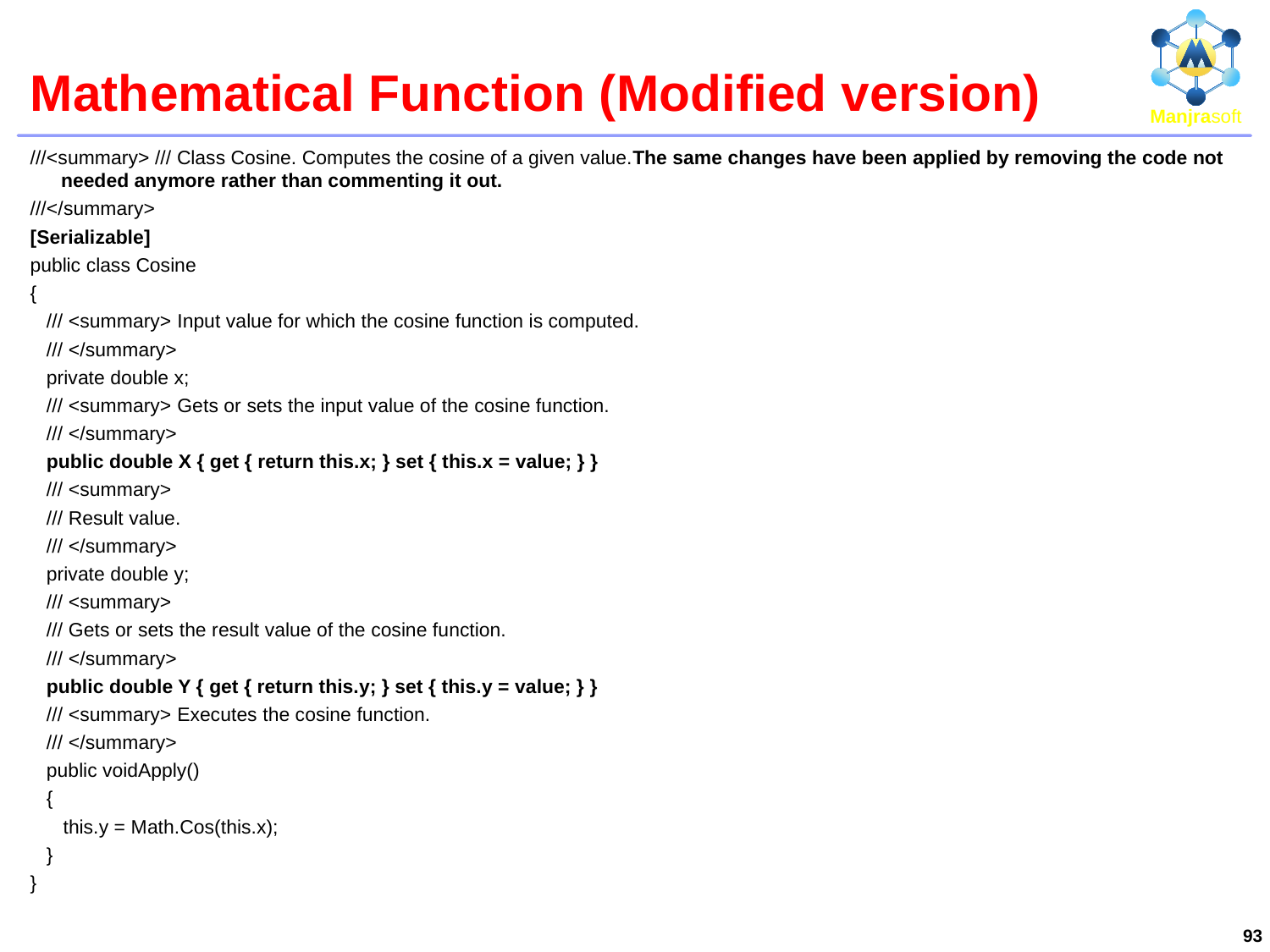

# Mathematical Function (Modified version)
///<summary> /// Class Cosine. Computes the cosine of a given value.The same changes have been applied by removing the code not needed anymore rather than commenting it out.
///</summary>
[Serializable]
public class Cosine
{
   /// <summary> Input value for which the cosine function is computed.
   /// </summary>
   private double x;
   /// <summary> Gets or sets the input value of the cosine function.
   /// </summary>
   public double X { get { return this.x; } set { this.x = value; } }
   /// <summary>
   /// Result value.
   /// </summary>
   private double y;
   /// <summary>
   /// Gets or sets the result value of the cosine function.
   /// </summary>
   public double Y { get { return this.y; } set { this.y = value; } }
   /// <summary> Executes the cosine function.
   /// </summary>
   public voidApply()
   {
      this.y = Math.Cos(this.x);
   }
}

93